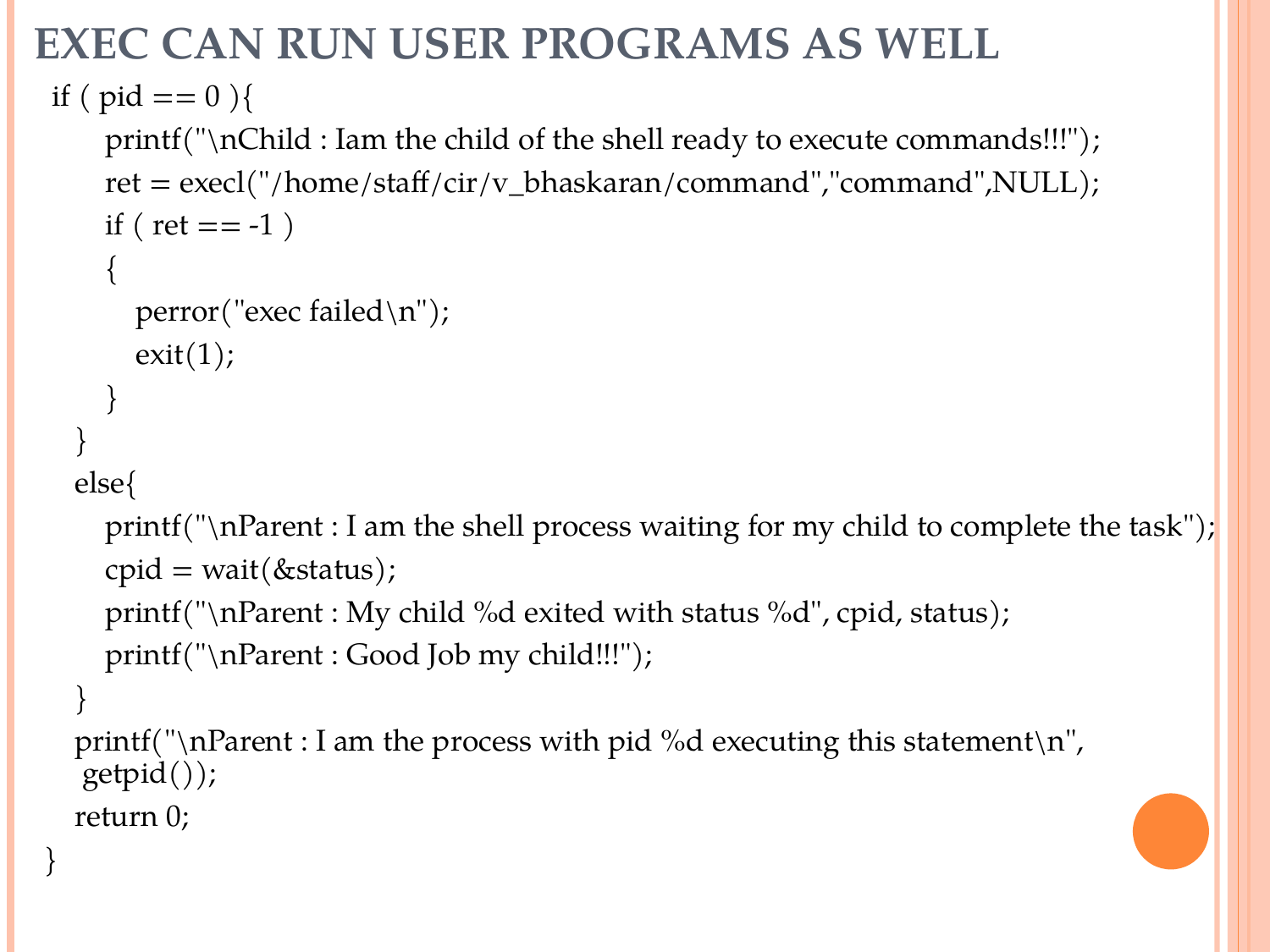

# Exec can run user programs as well
 if ( pid == 0 ){
        printf("\nChild : Iam the child of the shell ready to execute commands!!!");
        ret = execl("/home/staff/cir/v_bhaskaran/command","command",NULL);
        if ( ret == -1 )
        {
            perror("exec failed\n");
            exit(1);
        }
    }
    else{
        printf("\nParent : I am the shell process waiting for my child to complete the task");
        cpid = wait(&status);
        printf("\nParent : My child %d exited with status %d", cpid, status);
        printf("\nParent : Good Job my child!!!");
    }
    printf("\nParent : I am the process with pid %d executing this statement\n", getpid());
    return 0;
}